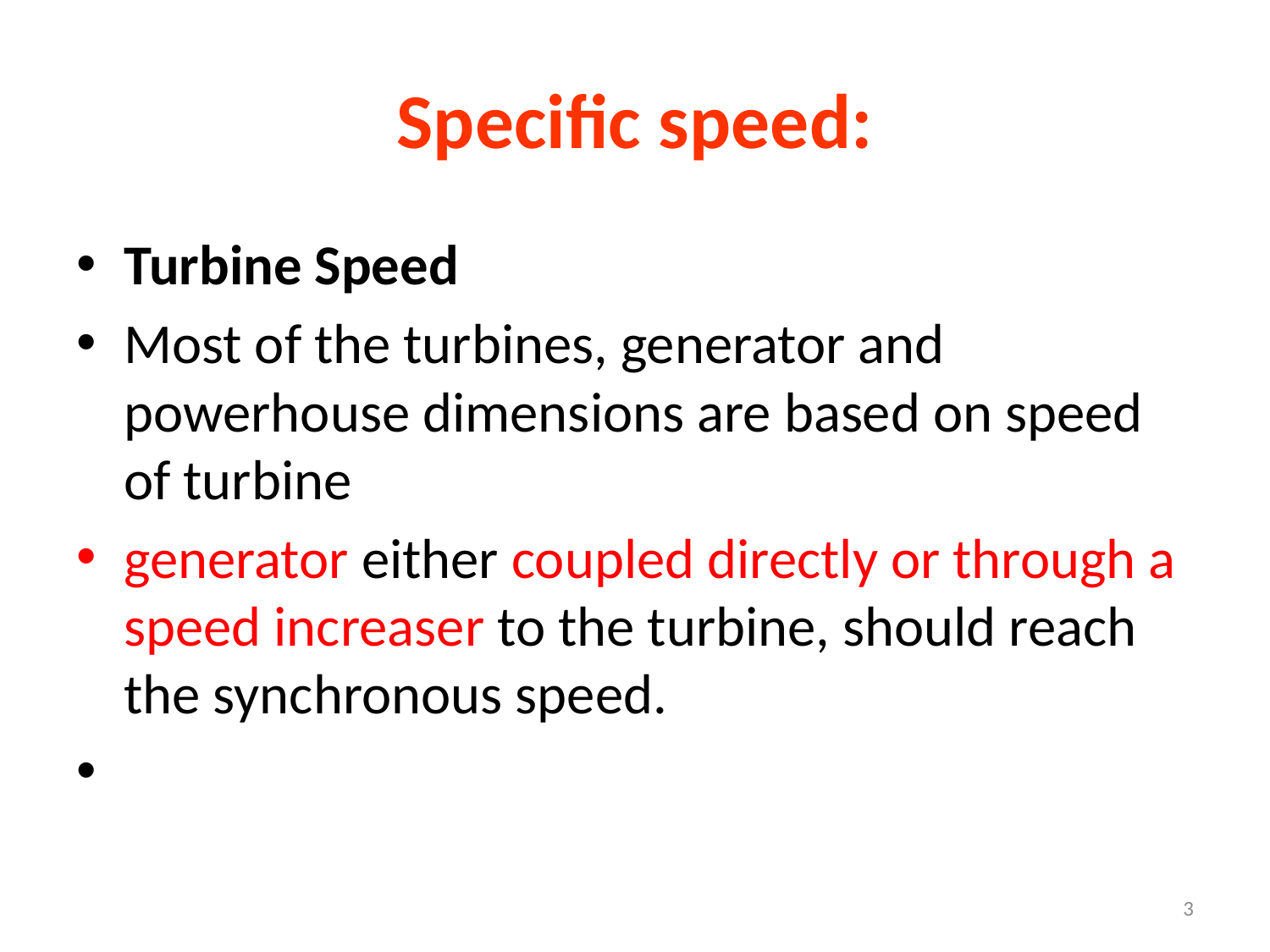

# Specific speed:
Turbine Speed
Most of the turbines, generator and powerhouse dimensions are based on speed of turbine
generator either coupled directly or through a speed increaser to the turbine, should reach the synchronous speed.

3